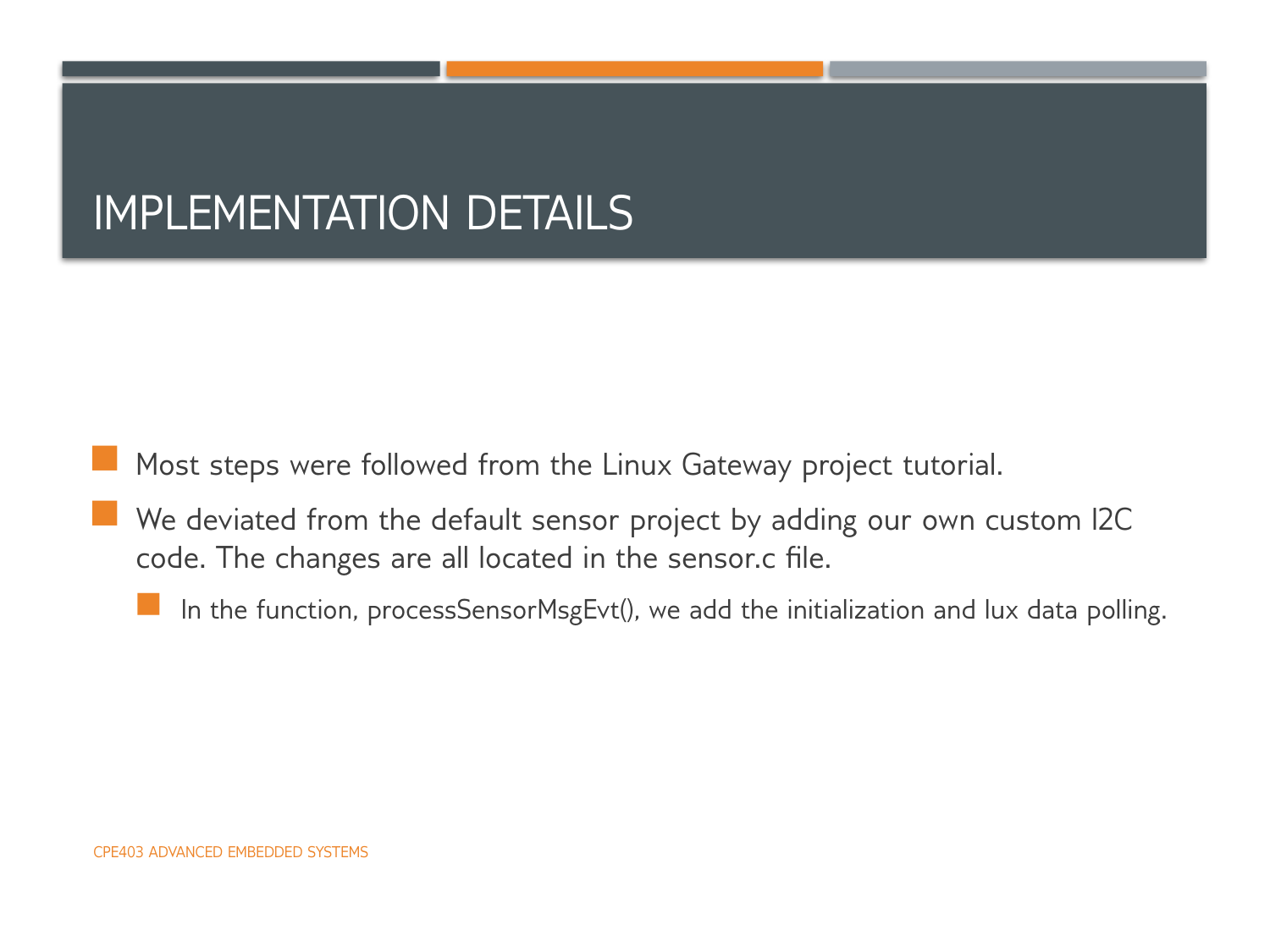

# Implementation Details
Most steps were followed from the Linux Gateway project tutorial.
We deviated from the default sensor project by adding our own custom I2C code. The changes are all located in the sensor.c file.
In the function, processSensorMsgEvt(), we add the initialization and lux data polling.

CpE403 Advanced Embedded Systems